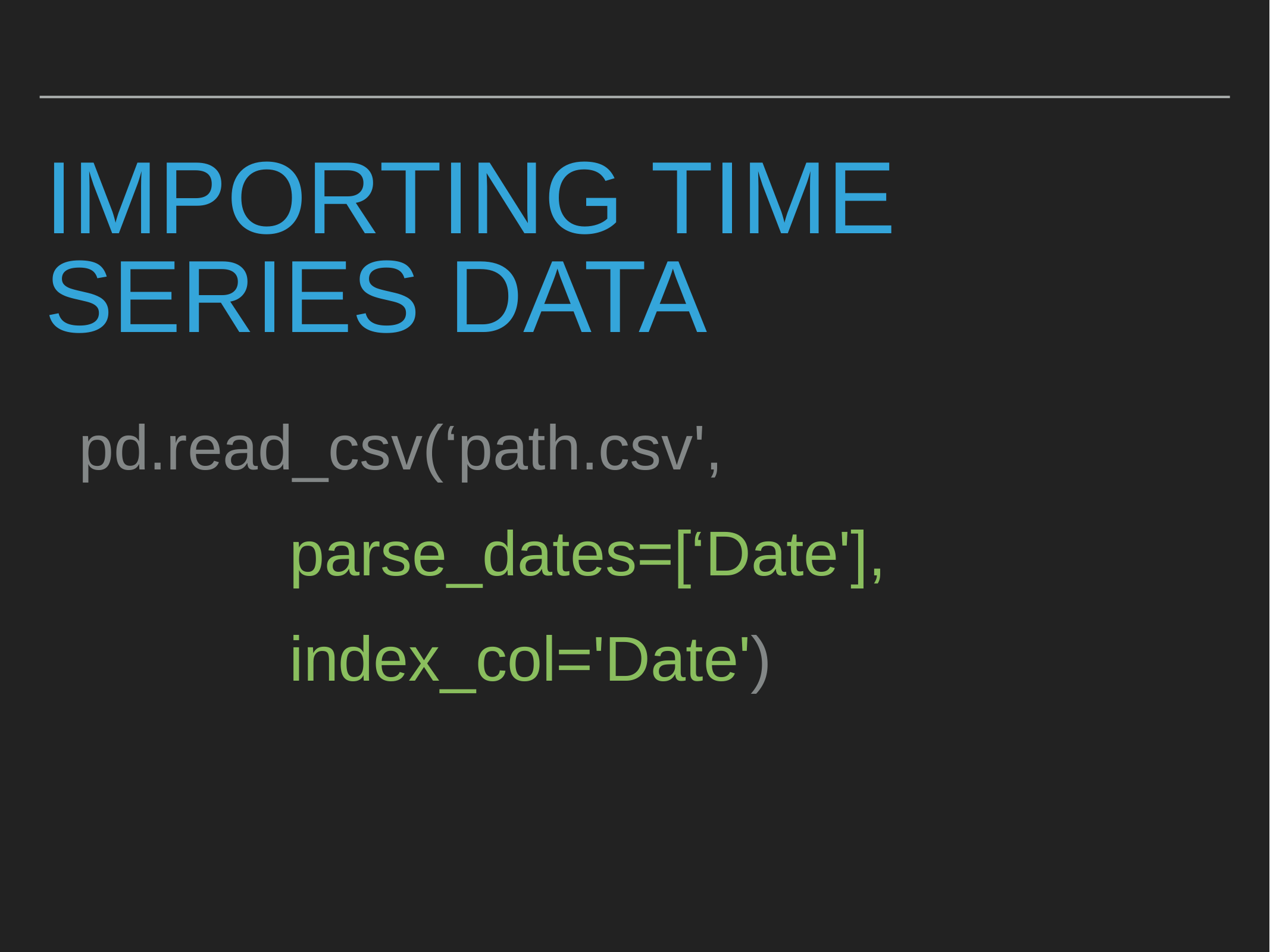

# Importing time series data
pd.read_csv(‘path.csv',
            parse_dates=[‘Date'],
            index_col='Date')